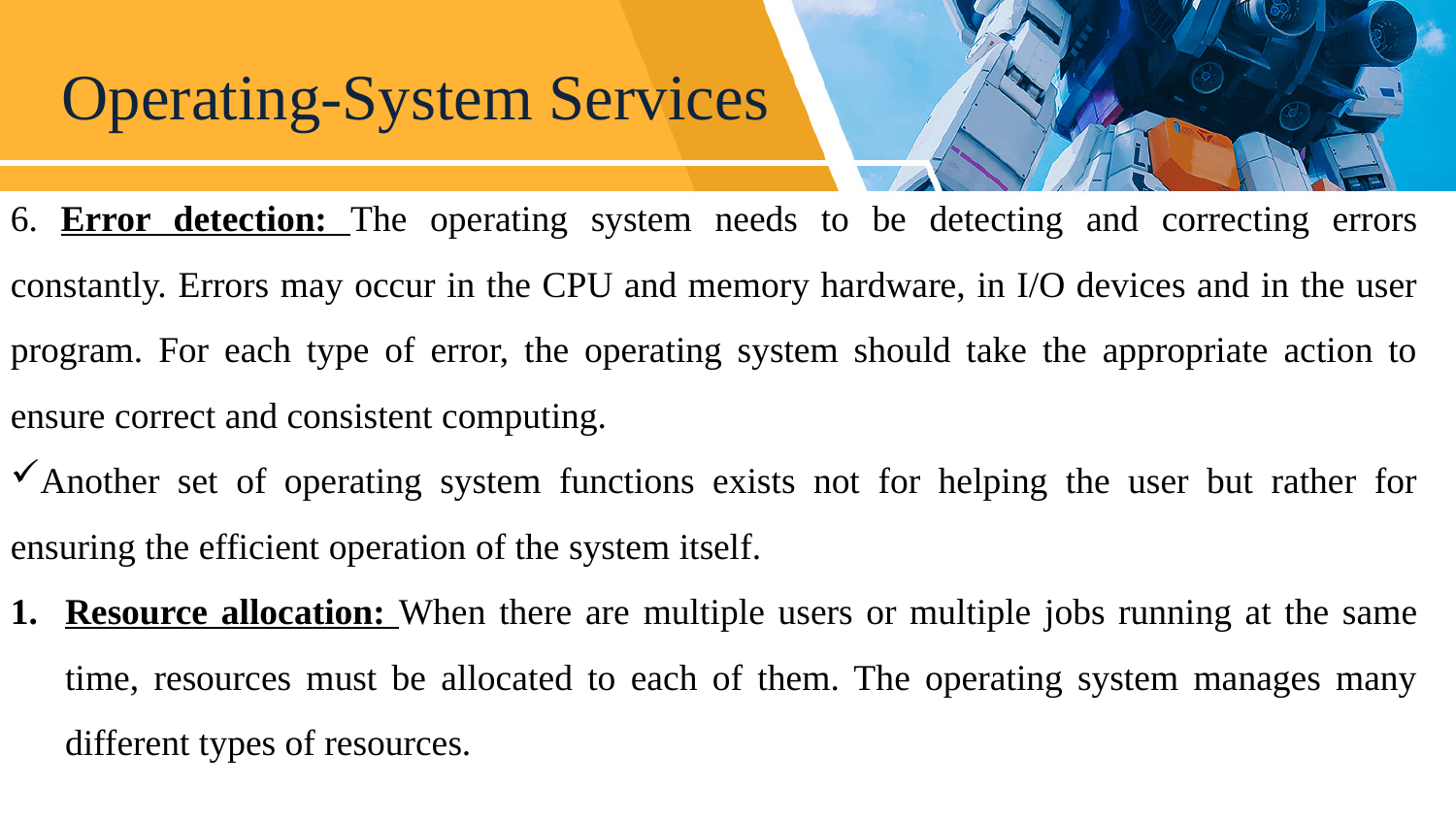

# Operating-System Services
6. Error detection: The operating system needs to be detecting and correcting errors constantly. Errors may occur in the CPU and memory hardware, in I/O devices and in the user program. For each type of error, the operating system should take the appropriate action to ensure correct and consistent computing.
Another set of operating system functions exists not for helping the user but rather for ensuring the efficient operation of the system itself.
Resource allocation: When there are multiple users or multiple jobs running at the same time, resources must be allocated to each of them. The operating system manages many different types of resources.